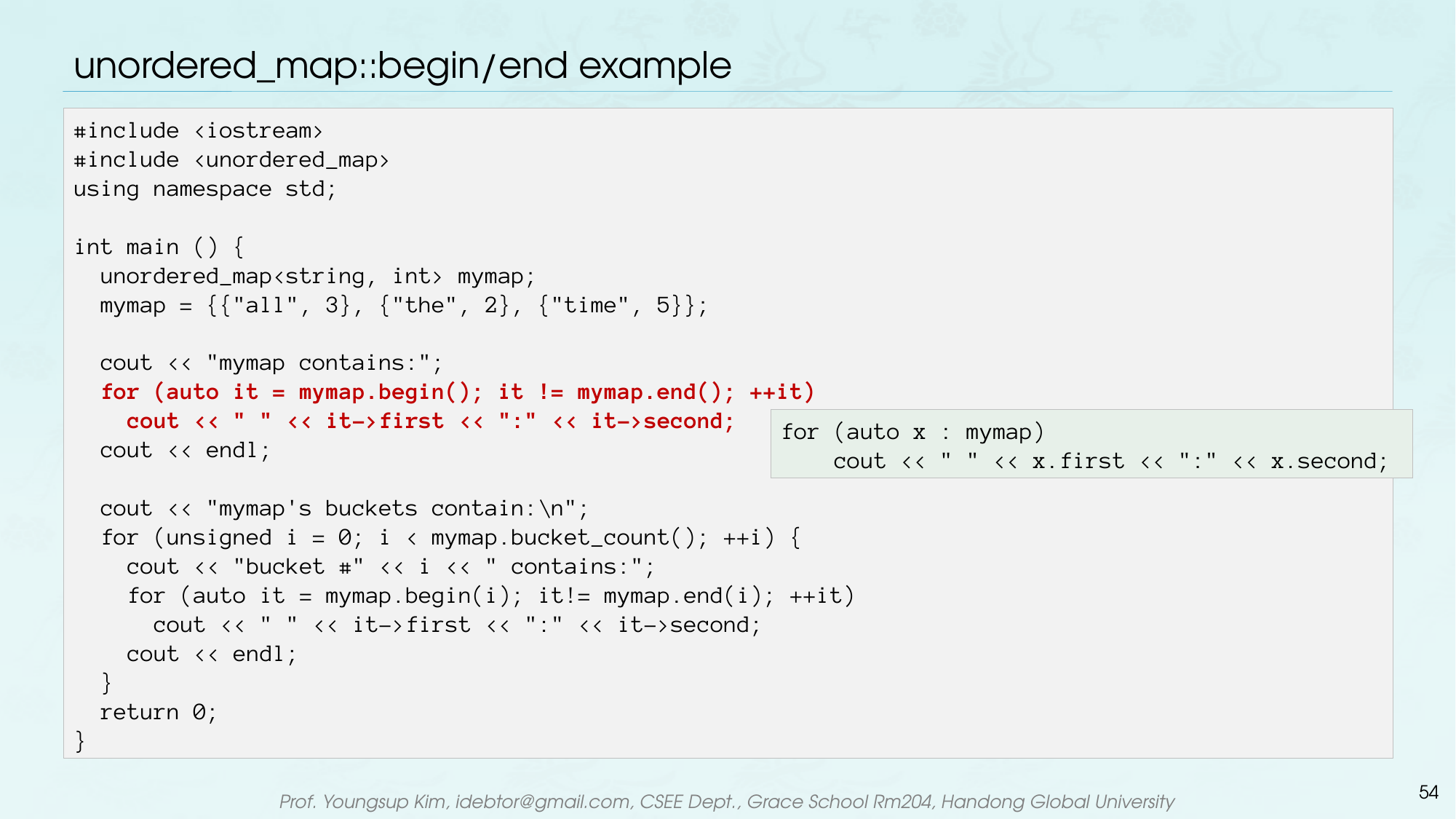

# unordered_map::begin/end example

#include <iostream>
#include <unordered_map>
using namespace std;

int main () {
  unordered_map<string, int> mymap;
  mymap = {{"all", 3}, {"the", 2}, {"time", 5}};

  cout << "mymap contains:";
  for (auto it = mymap.begin(); it != mymap.end(); ++it)
    cout << " " << it->first << ":" << it->second;
  cout << endl;

  cout << "mymap's buckets contain:\n";
  for (unsigned i = 0; i < mymap.bucket_count(); ++i) {
    cout << "bucket #" << i << " contains:";
    for (auto it = mymap.begin(i); it!= mymap.end(i); ++it)
      cout << " " << it->first << ":" << it->second;
    cout << endl;
  }
  return 0;
}
for (auto x : mymap)
    cout << " " << x.first << ":" << x.second;
54